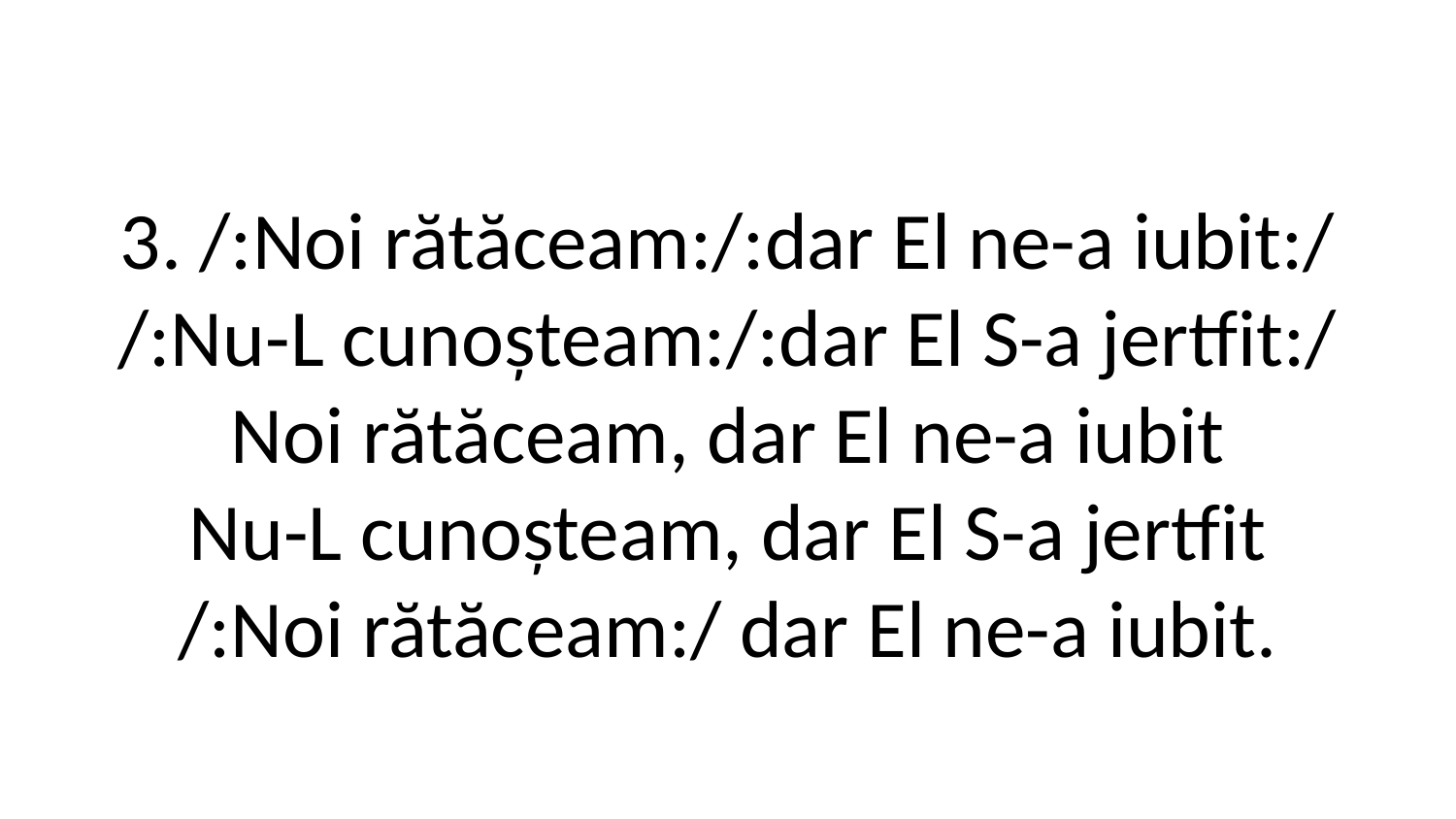

3. /:Noi rătăceam:/:dar El ne-a iubit:/
/:Nu-L cunoșteam:/:dar El S-a jertfit:/
Noi rătăceam, dar El ne-a iubit
Nu-L cunoșteam, dar El S-a jertfit
/:Noi rătăceam:/ dar El ne-a iubit.